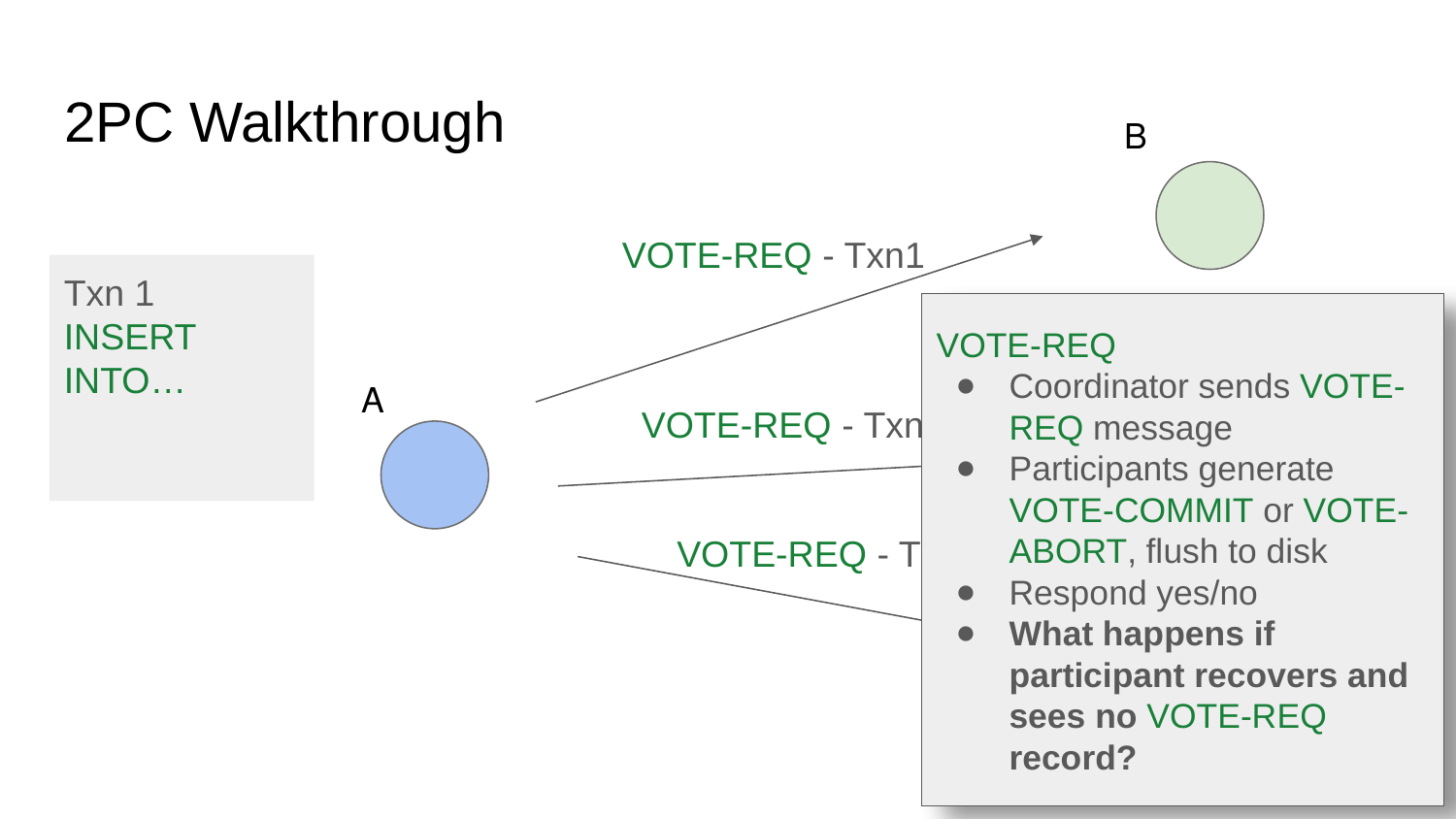

# 2PC Walkthrough
B

VOTE-REQ - Txn1

Txn 1
INSERT INTO…

VOTE-REQ
Coordinator sends VOTE-REQ message
Participants generate VOTE-COMMIT or VOTE-ABORT, flush to disk
Respond yes/no
What happens if participant recovers and sees no VOTE-REQ record?

C
A

VOTE-REQ - Txn1

VOTE-REQ - Txn1

D